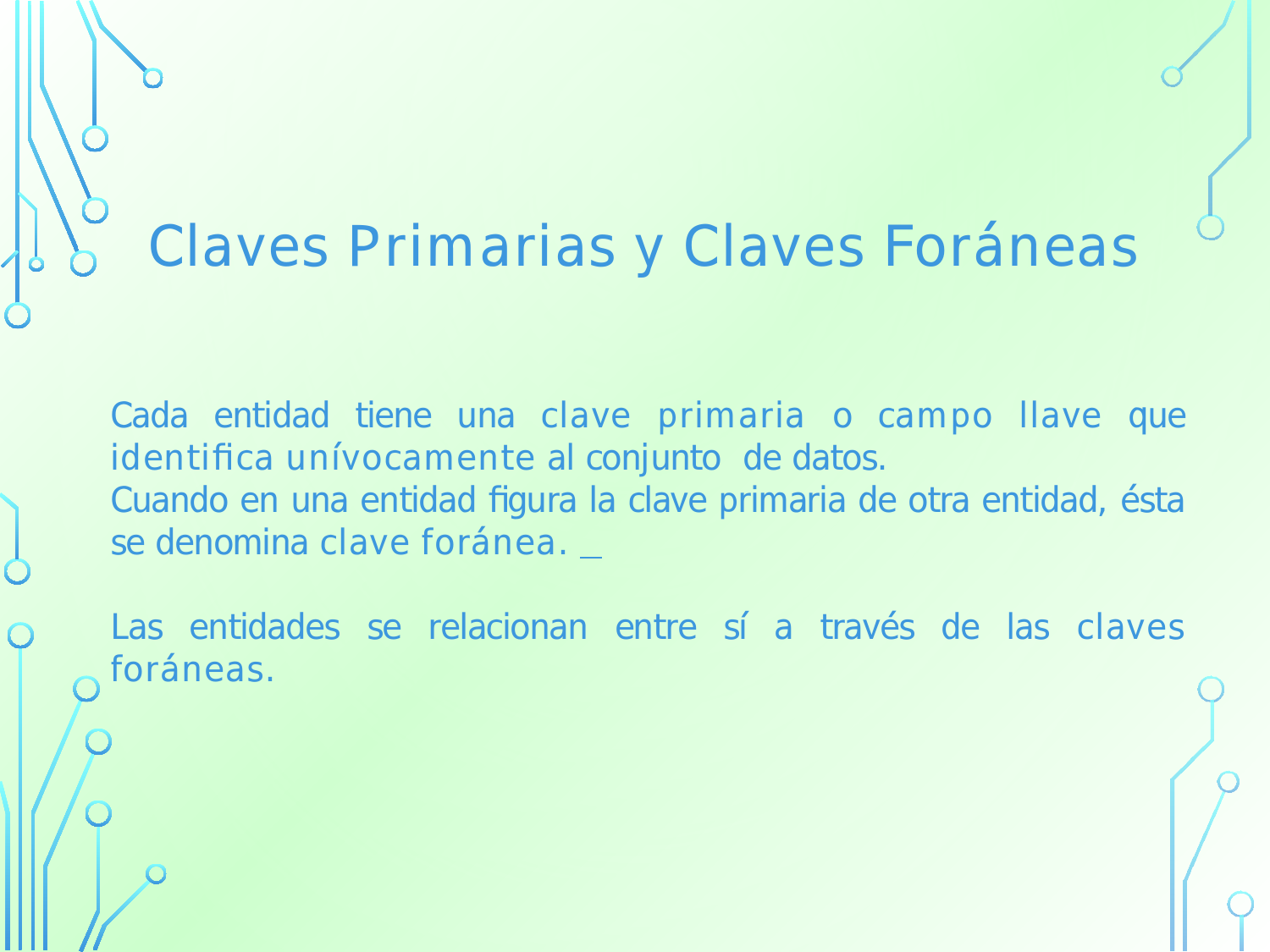

Claves Primarias y Claves Foráneas
Cada entidad tiene una clave primaria o campo llave que identifica unívocamente al conjunto  de datos.
Cuando en una entidad figura la clave primaria de otra entidad, ésta se denomina clave foránea.

Las entidades se relacionan entre sí a través de las claves foráneas.